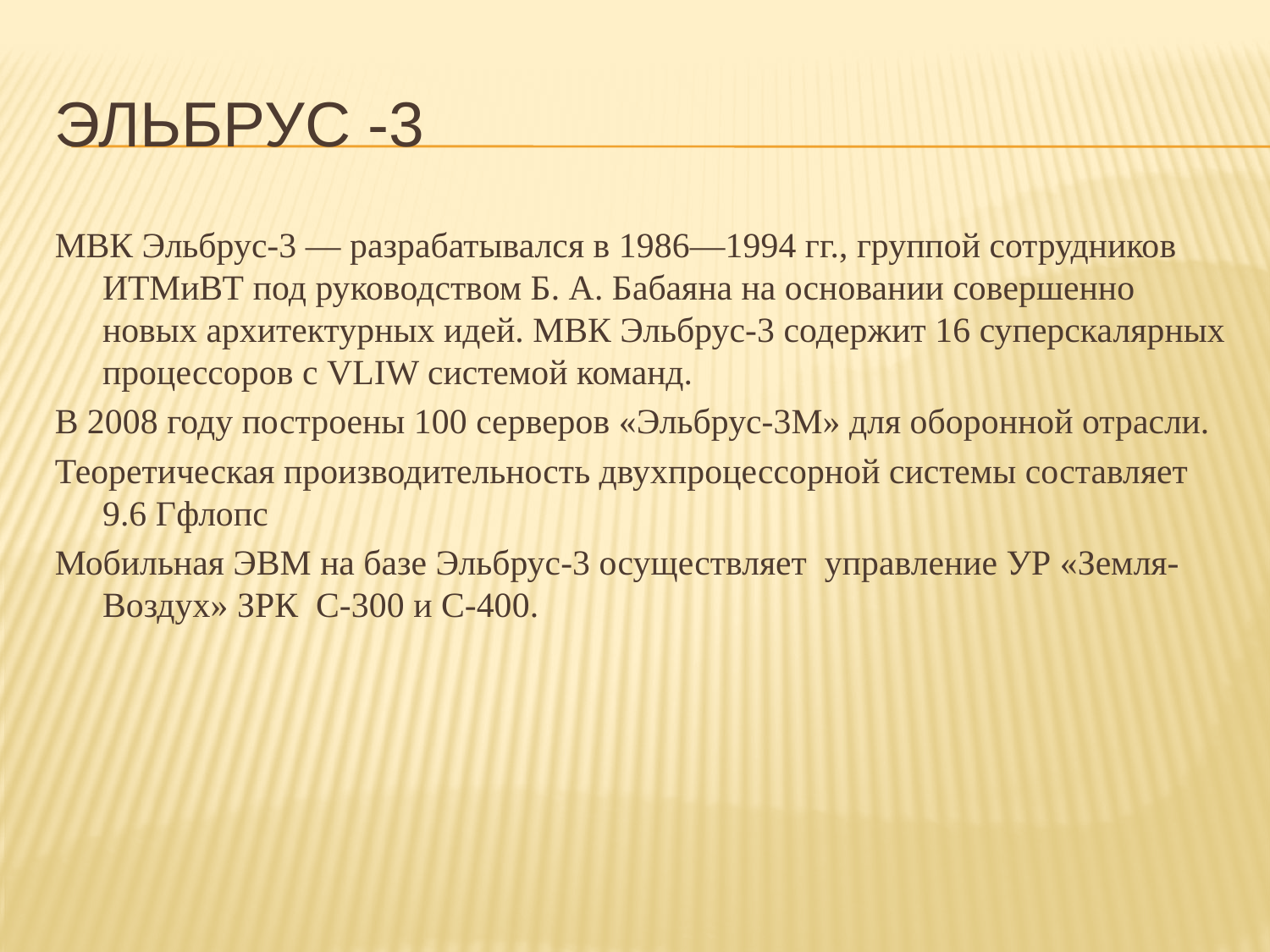

# Эльбрус -3
МВК Эльбрус-3 — разрабатывался в 1986—1994 гг., группой сотрудников ИТМиВТ под руководством Б. А. Бабаяна на основании совершенно новых архитектурных идей. МВК Эльбрус-3 содержит 16 суперскалярных процессоров с VLIW системой команд.
В 2008 году построены 100 серверов «Эльбрус-3М» для оборонной отрасли.
Теоретическая производительность двухпроцессорной системы составляет 9.6 Гфлопс
Мобильная ЭВМ на базе Эльбрус-3 осуществляет  управление УР «Земля-Воздух» ЗРК  С-300 и С-400.